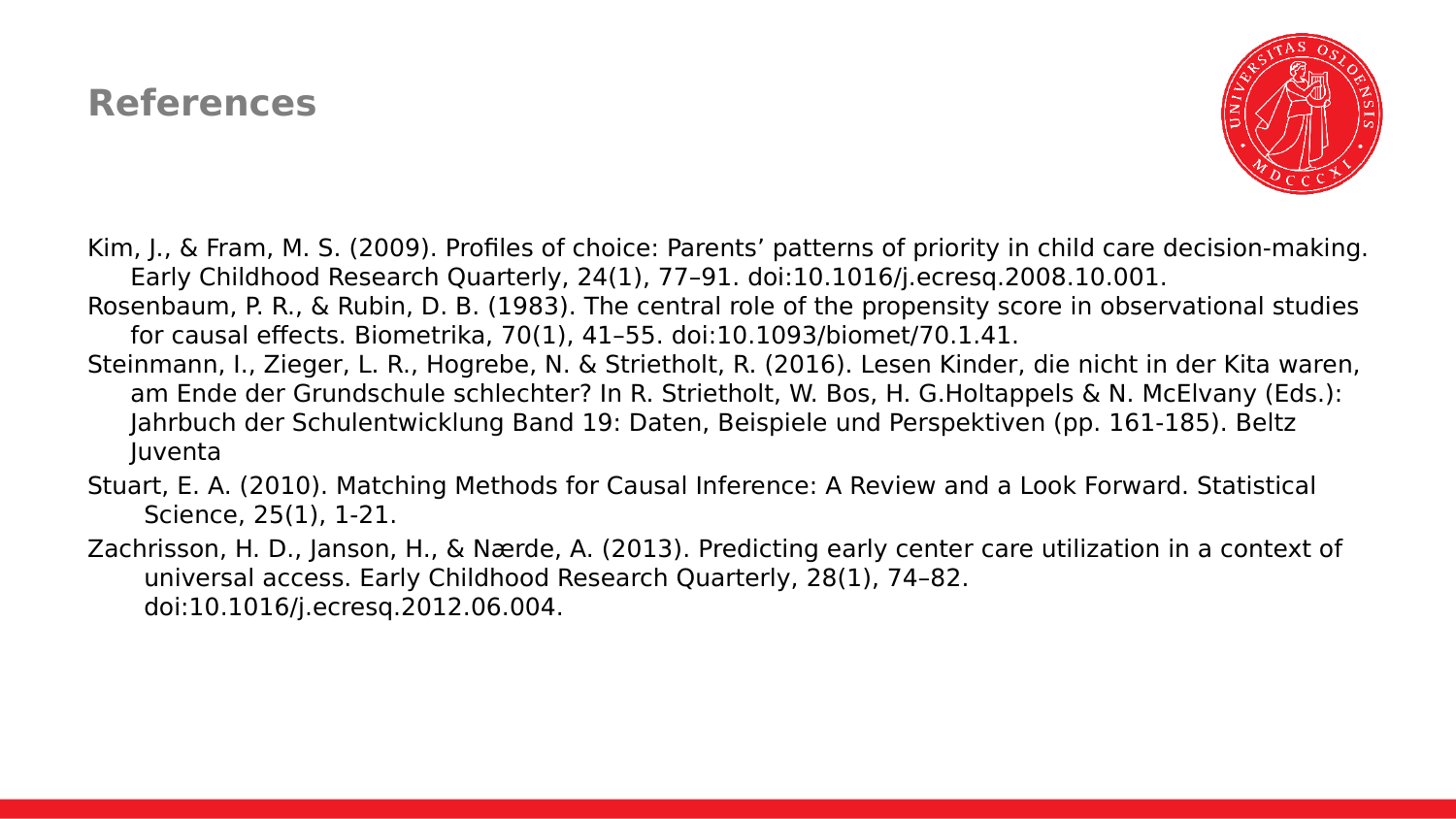

References
Kim, J., & Fram, M. S. (2009). Profiles of choice: Parents’ patterns of priority in child care decision-making. Early Childhood Research Quarterly, 24(1), 77–91. doi:10.1016/j.ecresq.2008.10.001.
Rosenbaum, P. R., & Rubin, D. B. (1983). The central role of the propensity score in observational studies for causal effects. Biometrika, 70(1), 41–55. doi:10.1093/biomet/70.1.41.
Steinmann, I., Zieger, L. R., Hogrebe, N. & Strietholt, R. (2016). Lesen Kinder, die nicht in der Kita waren, am Ende der Grundschule schlechter? In R. Strietholt, W. Bos, H. G.Holtappels & N. McElvany (Eds.): Jahrbuch der Schulentwicklung Band 19: Daten, Beispiele und Perspektiven (pp. 161-185). Beltz Juventa
Stuart, E. A. (2010). Matching Methods for Causal Inference: A Review and a Look Forward. Statistical Science, 25(1), 1-21.
Zachrisson, H. D., Janson, H., & Nærde, A. (2013). Predicting early center care utilization in a context of universal access. Early Childhood Research Quarterly, 28(1), 74–82. doi:10.1016/j.ecresq.2012.06.004.